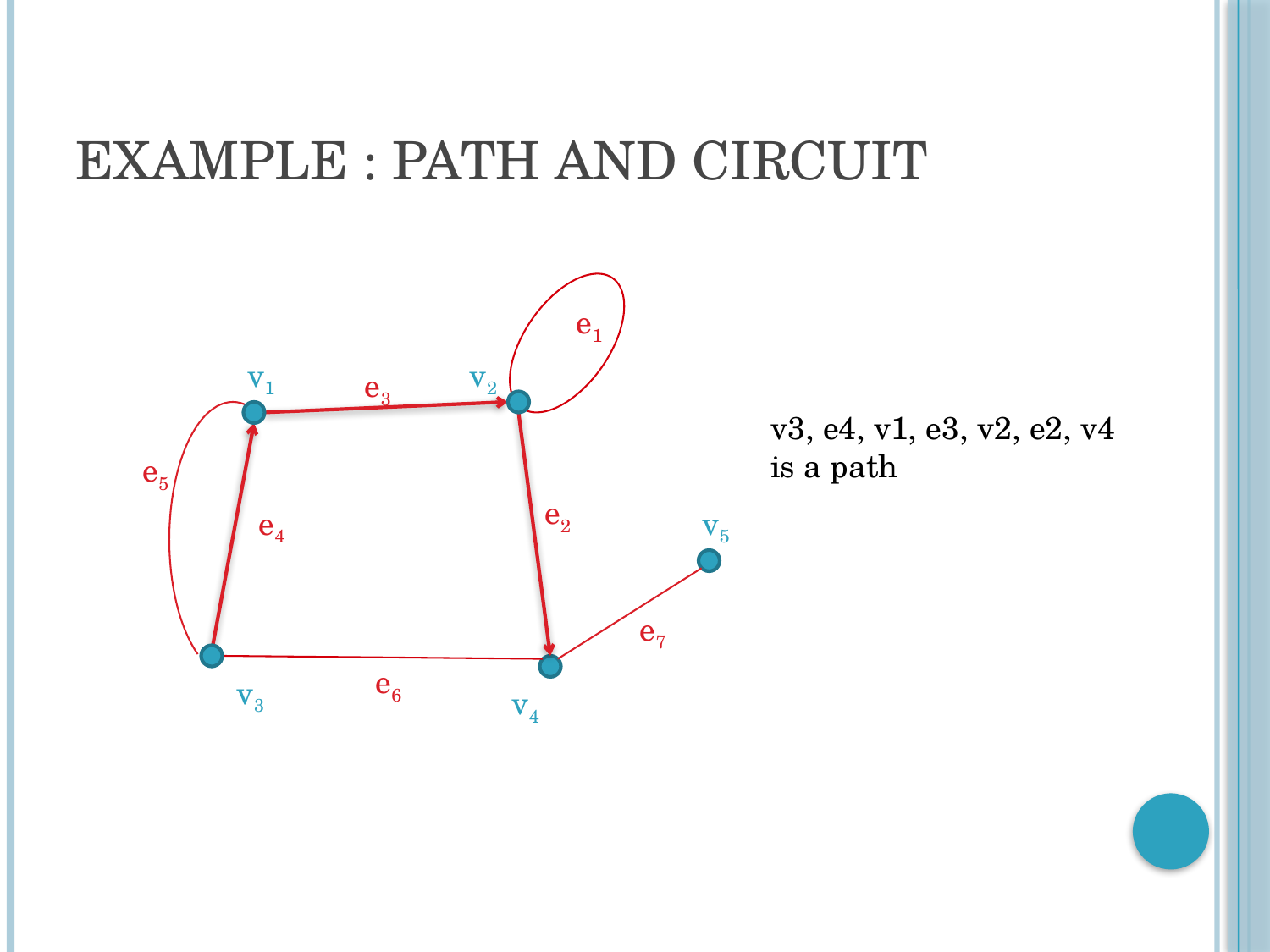

# Example : Path and Circuit

e1
v1
v2
e3

v3, e4, v1, e3, v2, e2, v4
is a path
e5
e2
e4
v5

e7

e6

v3
v4